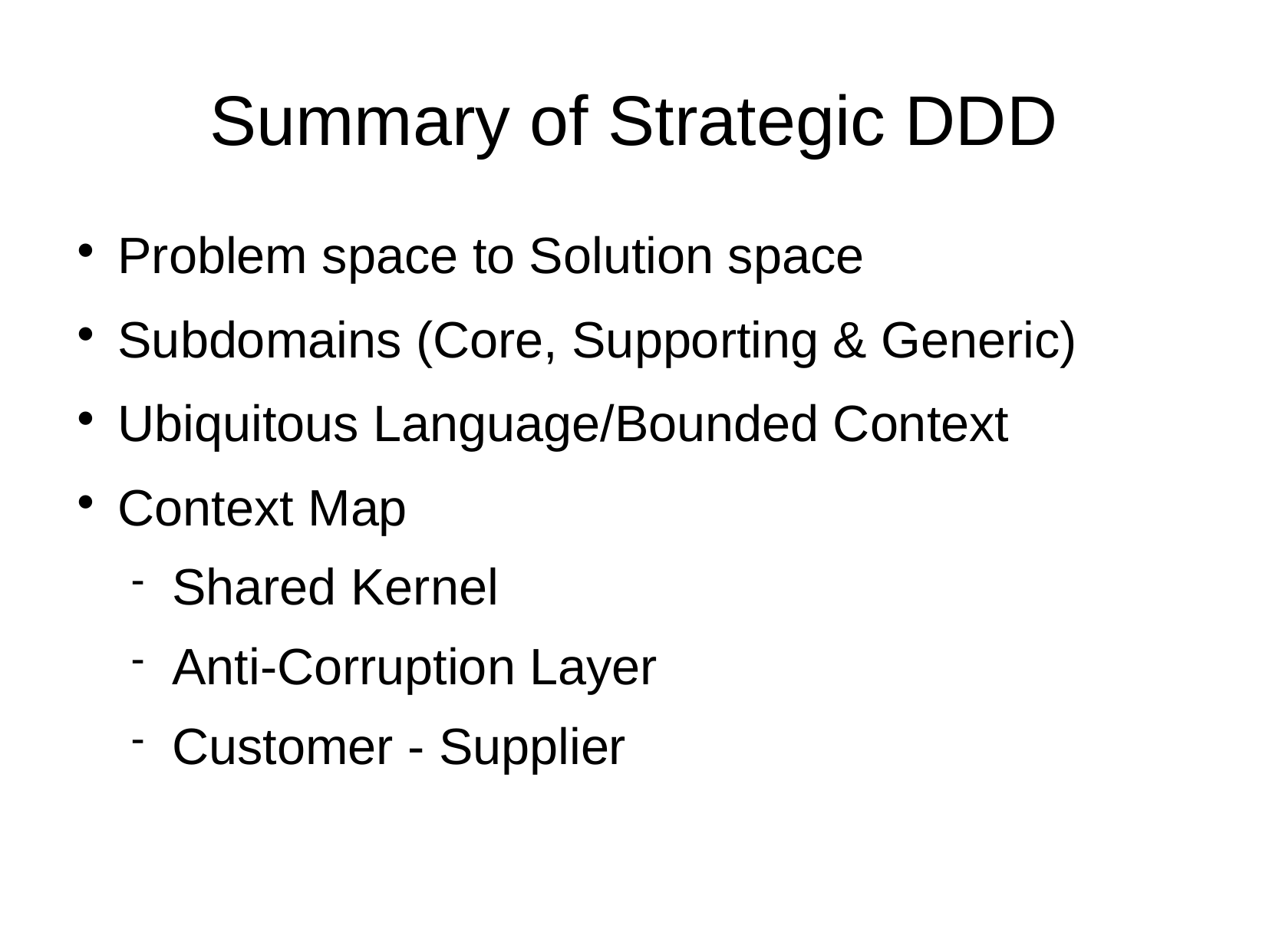

Summary of Strategic DDD
Problem space to Solution space
Subdomains (Core, Supporting & Generic)
Ubiquitous Language/Bounded Context
Context Map
Shared Kernel
Anti-Corruption Layer
Customer - Supplier